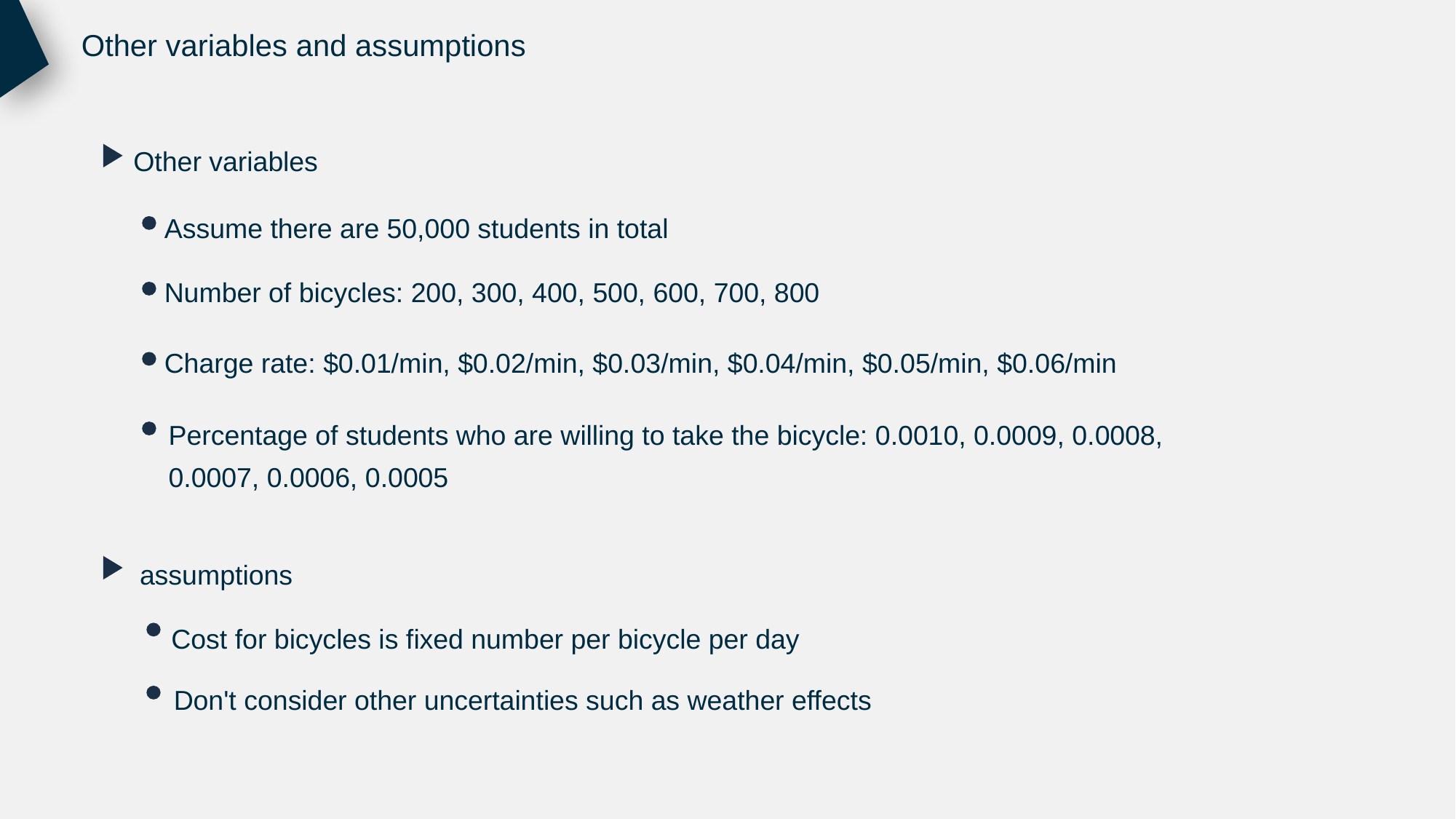

Other variables and assumptions
Other variables

Assume there are 50,000 students in total

Number of bicycles: 200, 300, 400, 500, 600, 700, 800

Charge rate: $0.01/min, $0.02/min, $0.03/min, $0.04/min, $0.05/min, $0.06/min

Percentage of students who are willing to take the bicycle: 0.0010, 0.0009, 0.0008, 0.0007, 0.0006, 0.0005

assumptions

Cost for bicycles is fixed number per bicycle per day

Don't consider other uncertainties such as weather effects